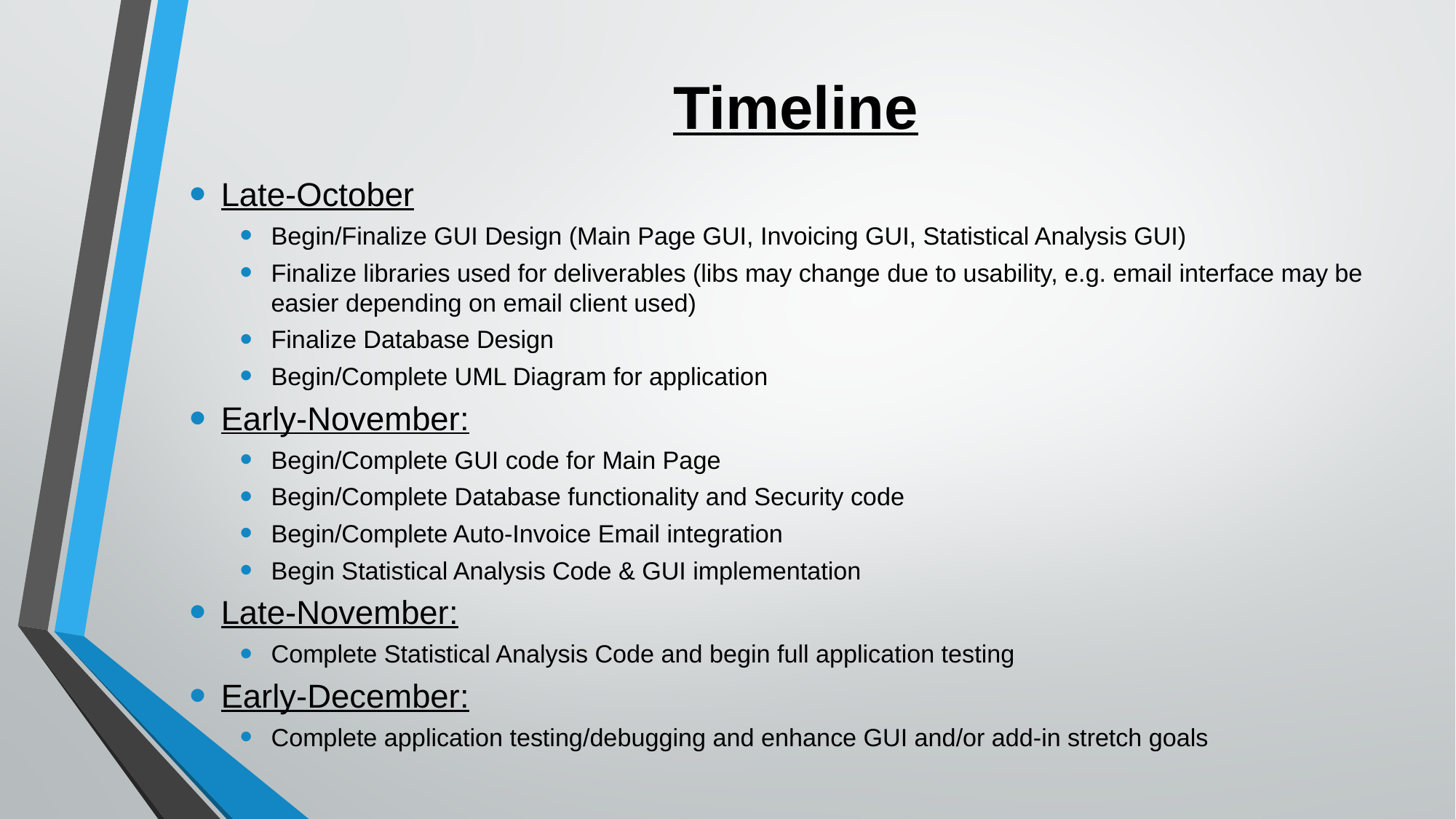

# Timeline
Late-October
Begin/Finalize GUI Design (Main Page GUI, Invoicing GUI, Statistical Analysis GUI)
Finalize libraries used for deliverables (libs may change due to usability, e.g. email interface may be easier depending on email client used)
Finalize Database Design
Begin/Complete UML Diagram for application
Early-November:
Begin/Complete GUI code for Main Page
Begin/Complete Database functionality and Security code
Begin/Complete Auto-Invoice Email integration
Begin Statistical Analysis Code & GUI implementation
Late-November:
Complete Statistical Analysis Code and begin full application testing
Early-December:
Complete application testing/debugging and enhance GUI and/or add-in stretch goals